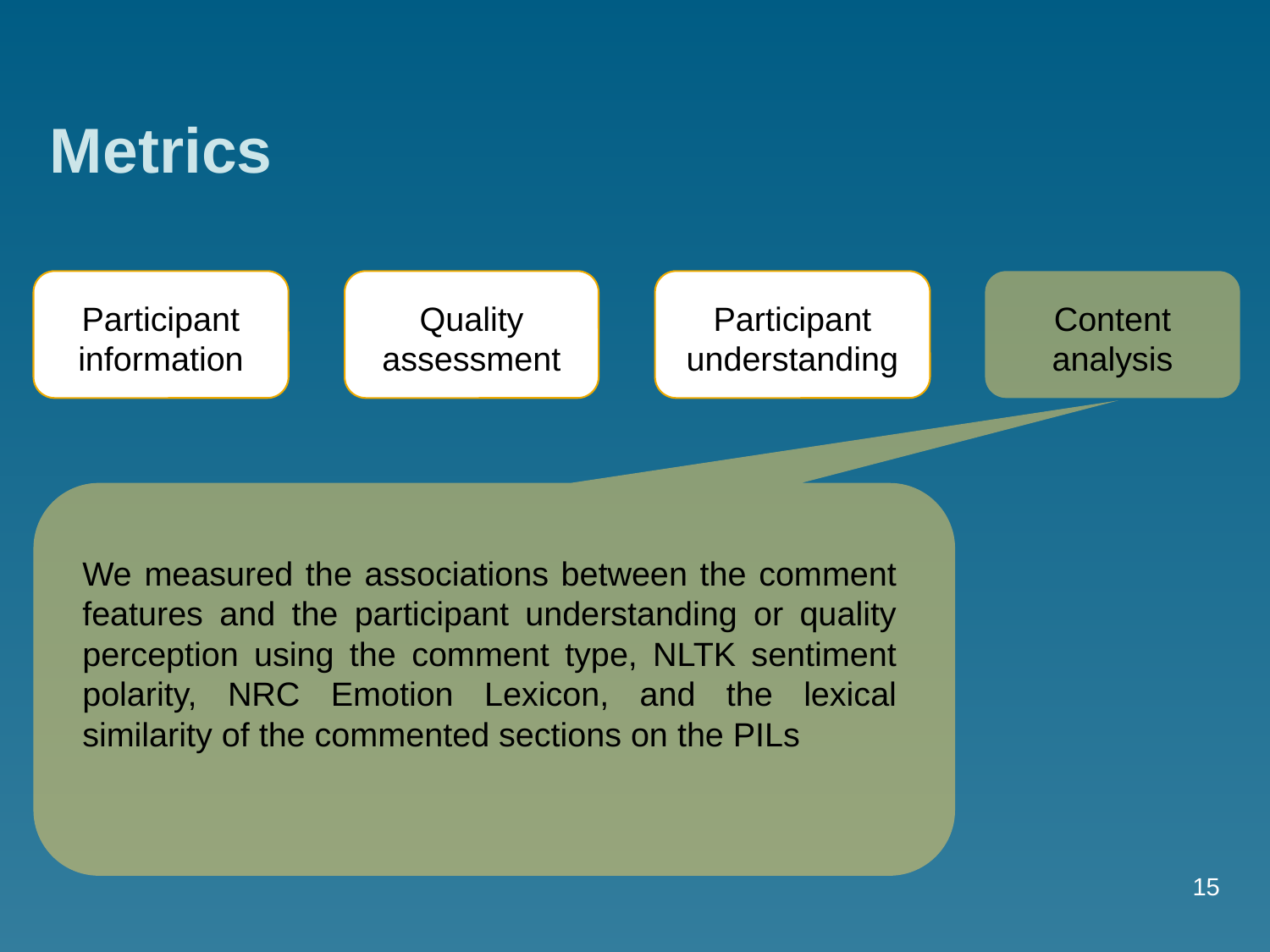

# Metrics
Participant information
Quality assessment
Participant understanding
Content analysis

We measured the associations between the comment features and the participant understanding or quality perception using the comment type, NLTK sentiment polarity, NRC Emotion Lexicon, and the lexical similarity of the commented sections on the PILs

15